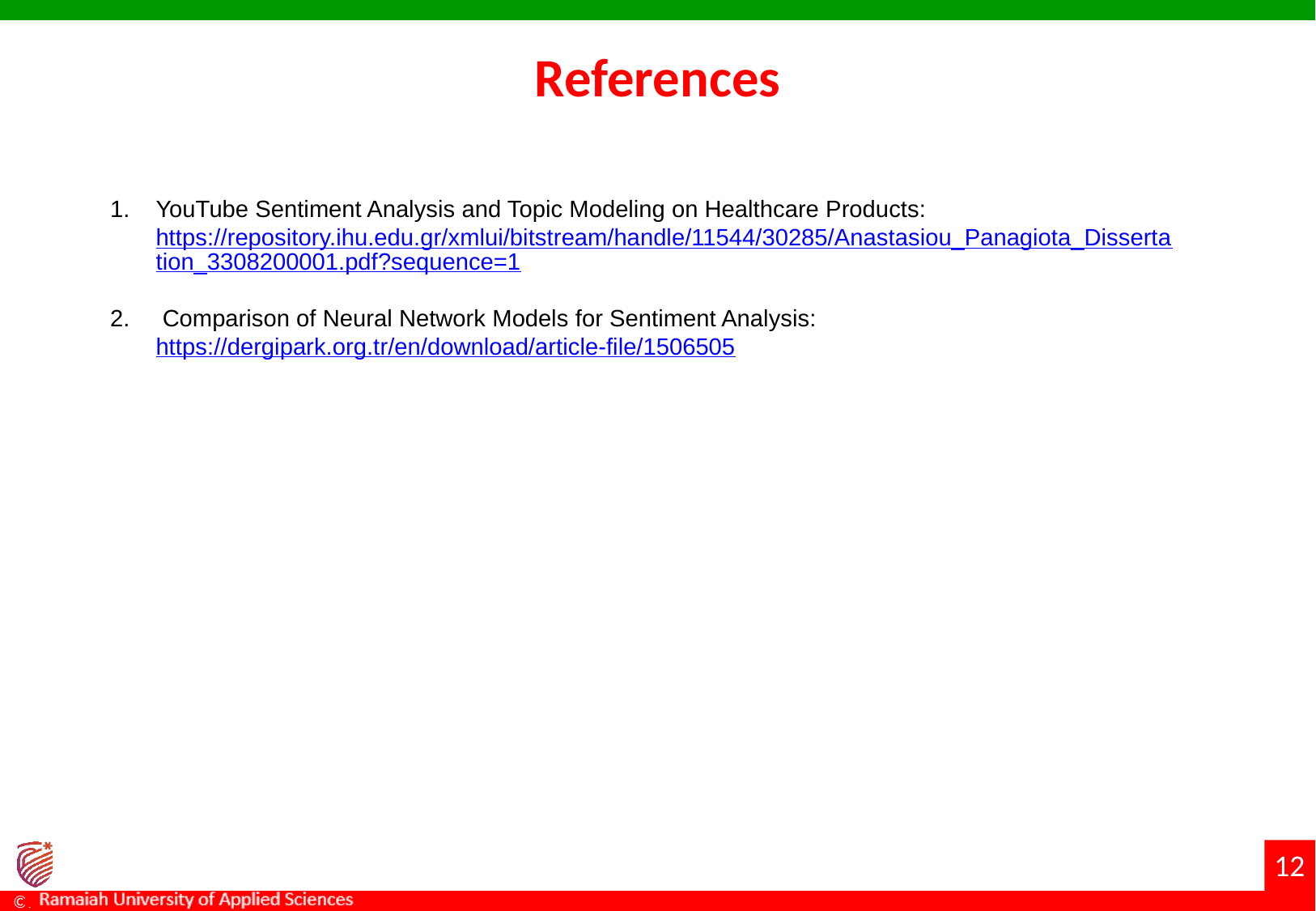

# References
YouTube Sentiment Analysis and Topic Modeling on Healthcare Products: https://repository.ihu.edu.gr/xmlui/bitstream/handle/11544/30285/Anastasiou_Panagiota_Dissertation_3308200001.pdf?sequence=1

 Comparison of Neural Network Models for Sentiment Analysis: https://dergipark.org.tr/en/download/article-file/1506505